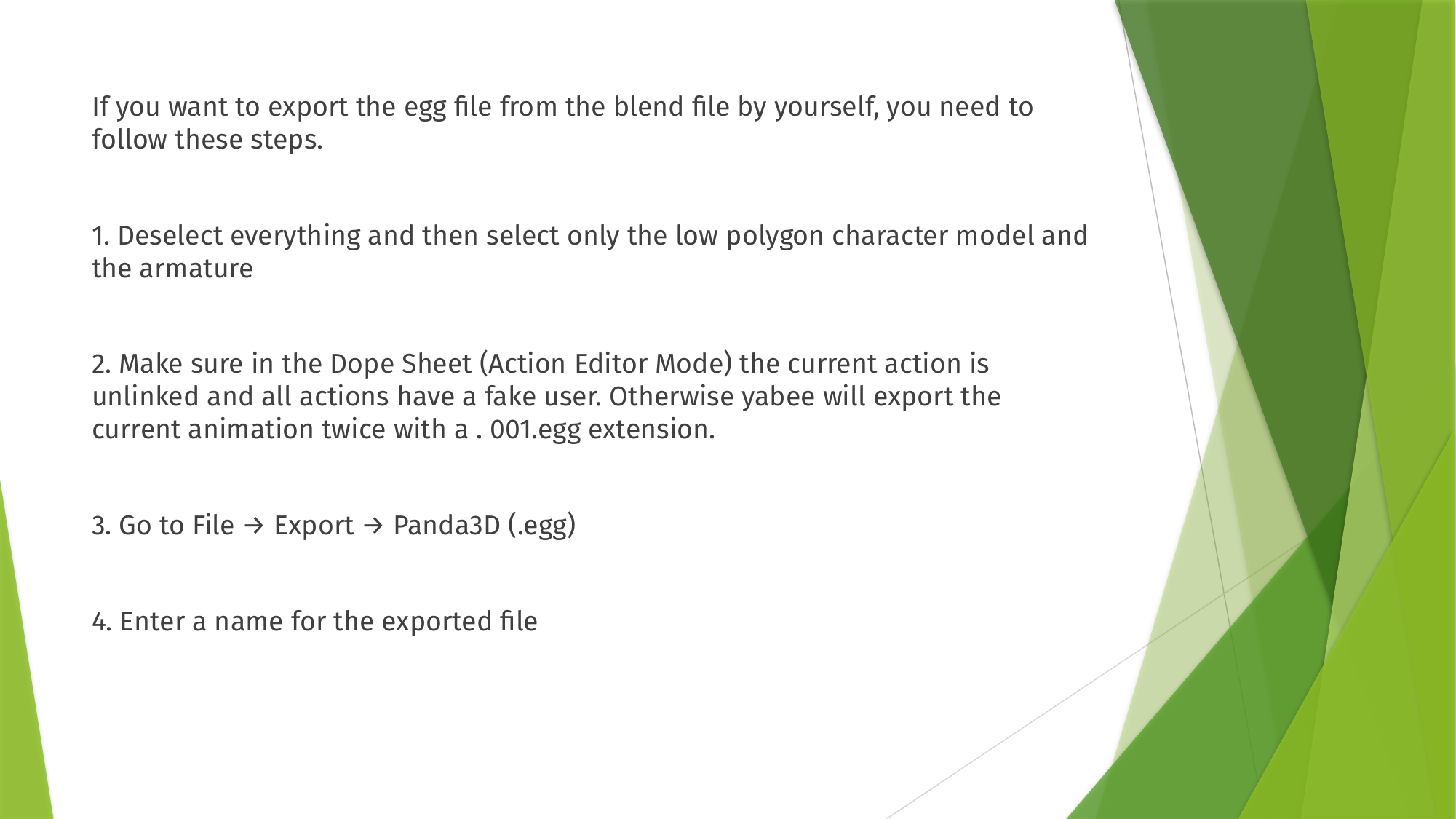

If you want to export the egg file from the blend file by yourself, you need to follow these steps.

1. Deselect everything and then select only the low polygon character model and the armature

2. Make sure in the Dope Sheet (Action Editor Mode) the current action is unlinked and all actions have a fake user. Otherwise yabee will export the current animation twice with a . 001.egg extension.

3. Go to File → Export → Panda3D (.egg)

4. Enter a name for the exported file